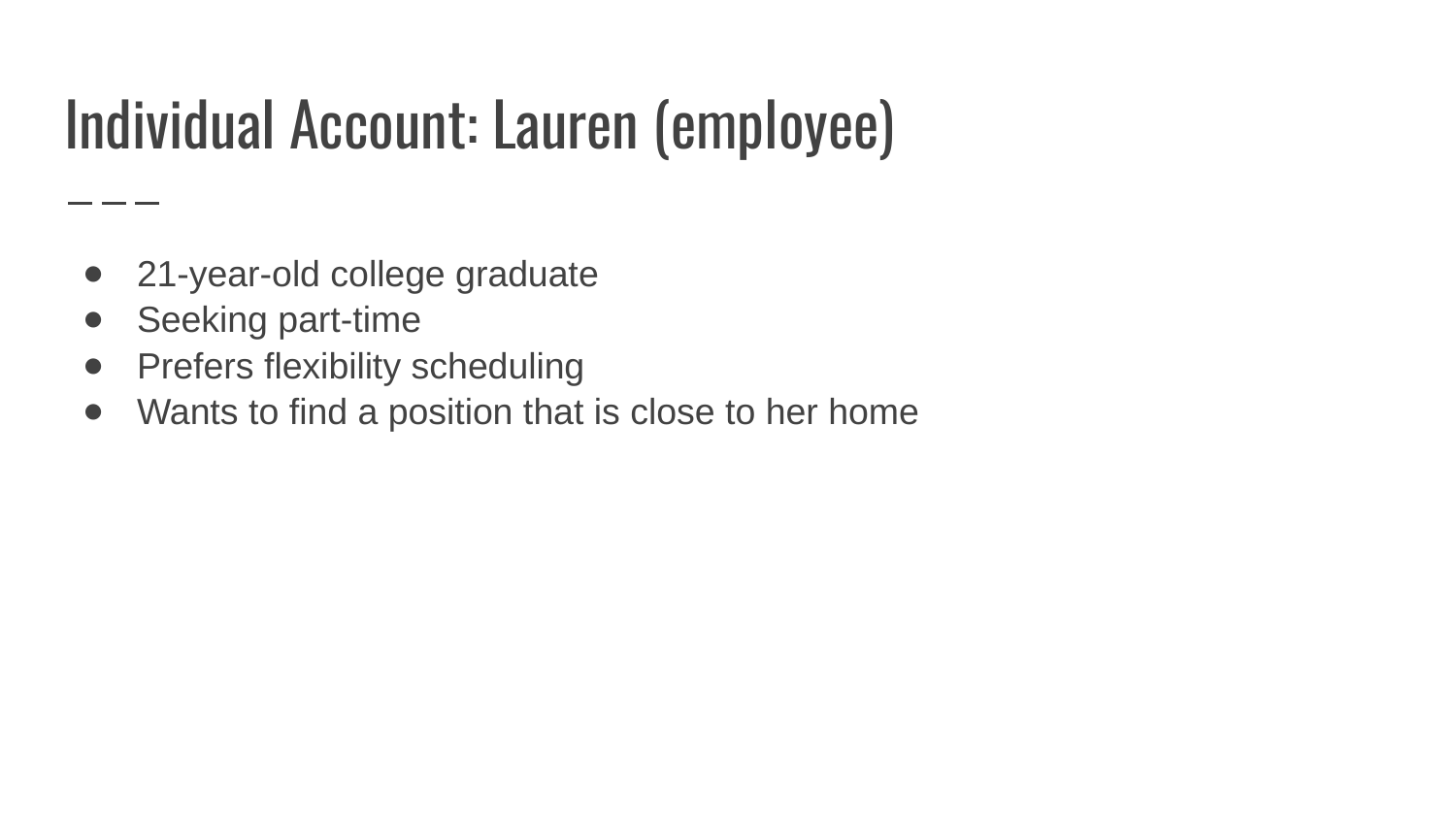

# Individual Account: Lauren (employee)
21-year-old college graduate
Seeking part-time
Prefers flexibility scheduling
Wants to find a position that is close to her home